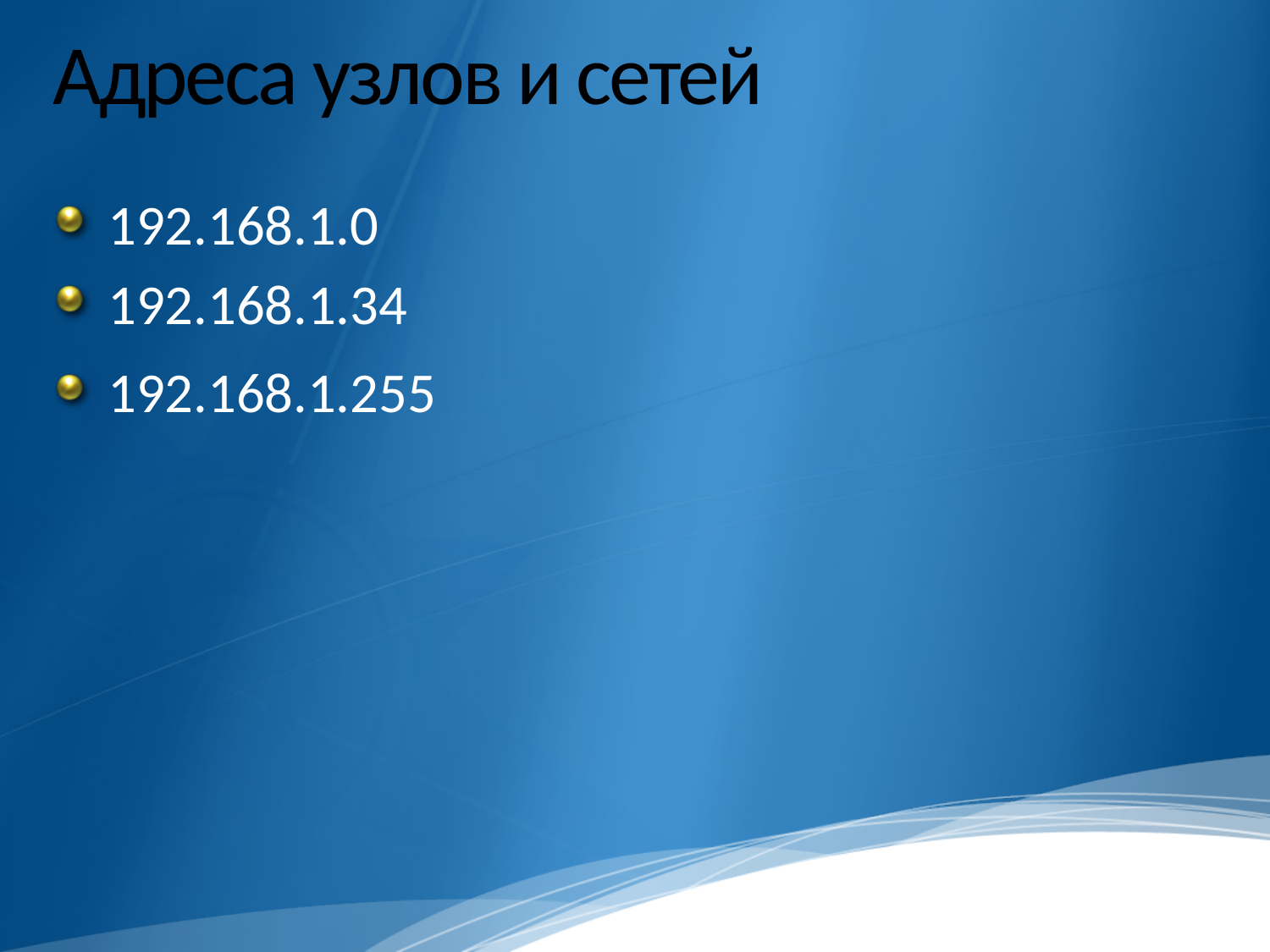

# Адреса узлов и сетей
192.168.1.0
192.168.1.34
192.168.1.255